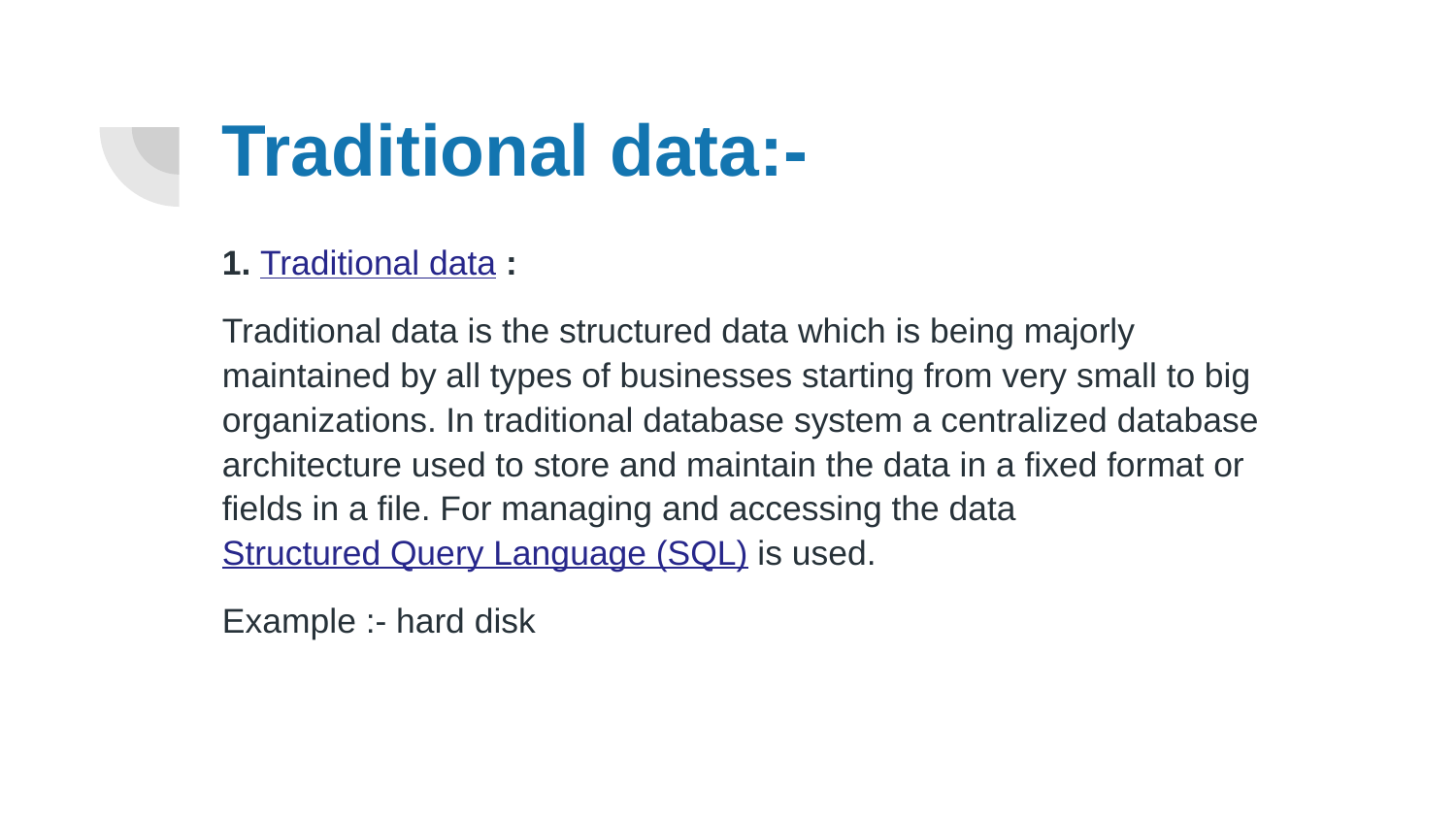

# Traditional data:-
1. Traditional data :
Traditional data is the structured data which is being majorly maintained by all types of businesses starting from very small to big organizations. In traditional database system a centralized database architecture used to store and maintain the data in a fixed format or fields in a file. For managing and accessing the data Structured Query Language (SQL) is used.
Example :- hard disk